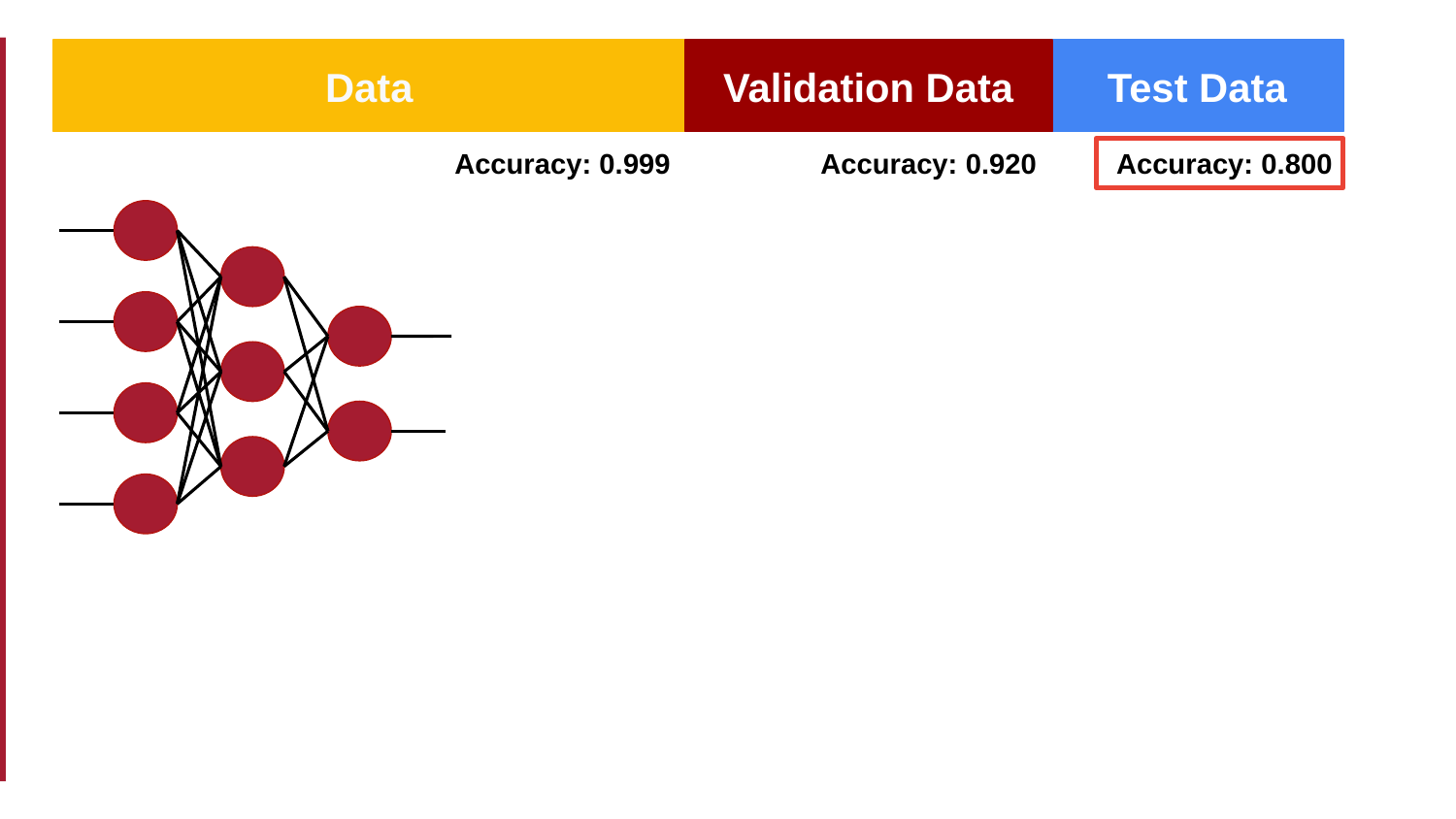

Data
Validation Data
Test Data
Accuracy: 0.999
Accuracy: 0.920
Accuracy: 0.800